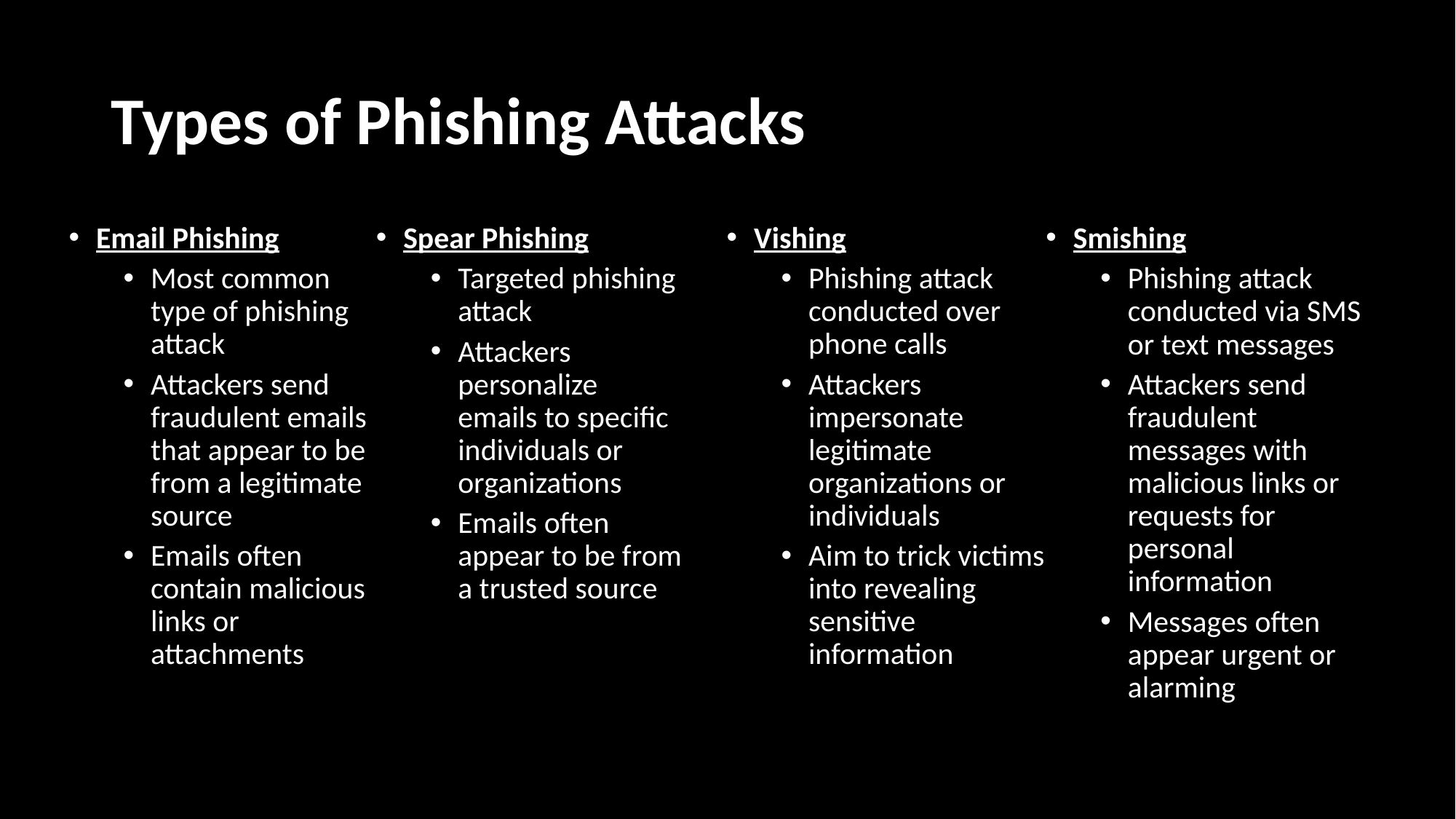

# Types of Phishing Attacks
Email Phishing
Most common type of phishing attack
Attackers send fraudulent emails that appear to be from a legitimate source
Emails often contain malicious links or attachments

Spear Phishing
Targeted phishing attack
Attackers personalize emails to specific individuals or organizations
Emails often appear to be from a trusted source

Vishing
Phishing attack conducted over phone calls
Attackers impersonate legitimate organizations or individuals
Aim to trick victims into revealing sensitive information

Smishing
Phishing attack conducted via SMS or text messages
Attackers send fraudulent messages with malicious links or requests for personal information
Messages often appear urgent or alarming